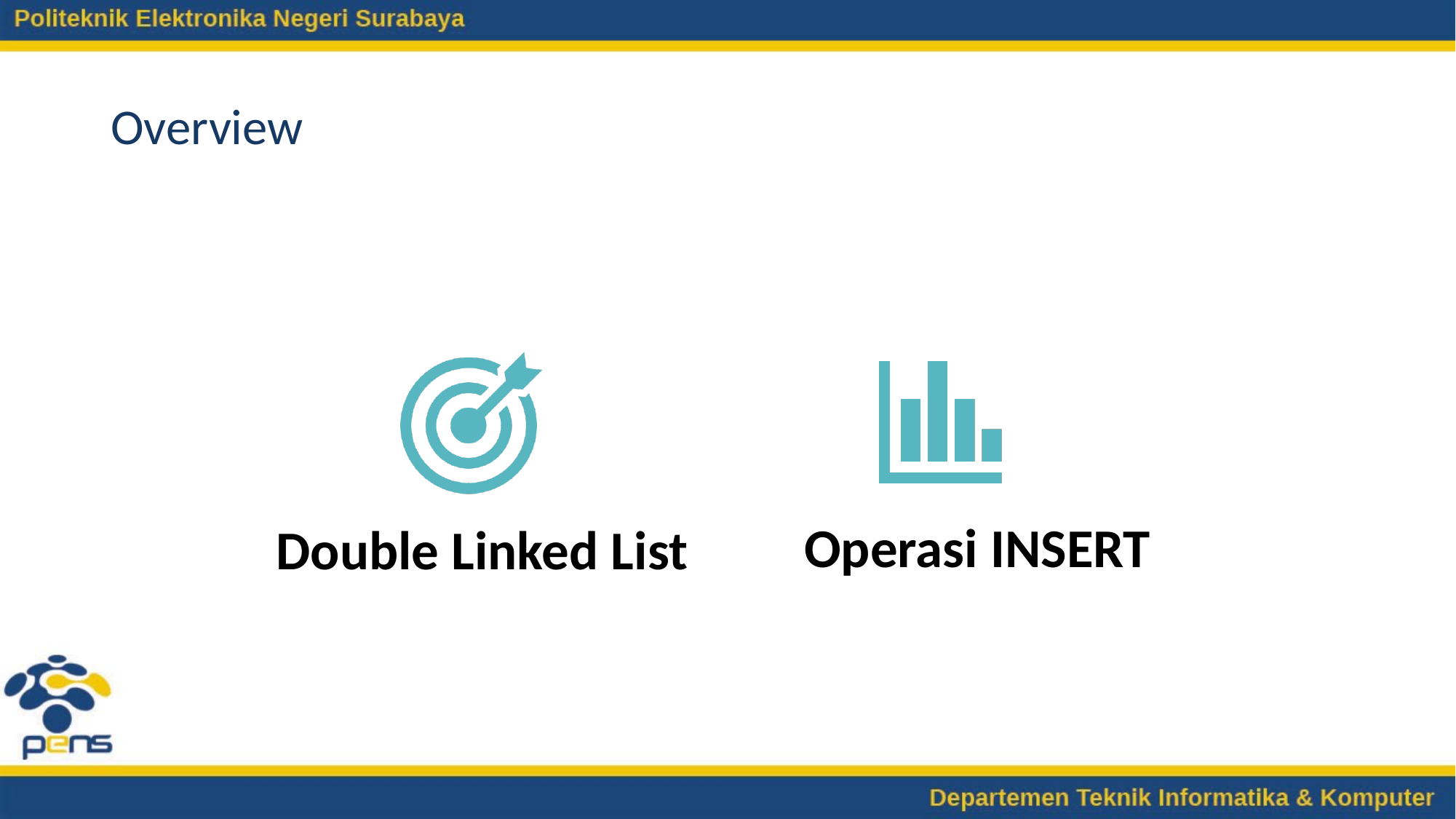

# Overview

Operasi INSERT

Double Linked List